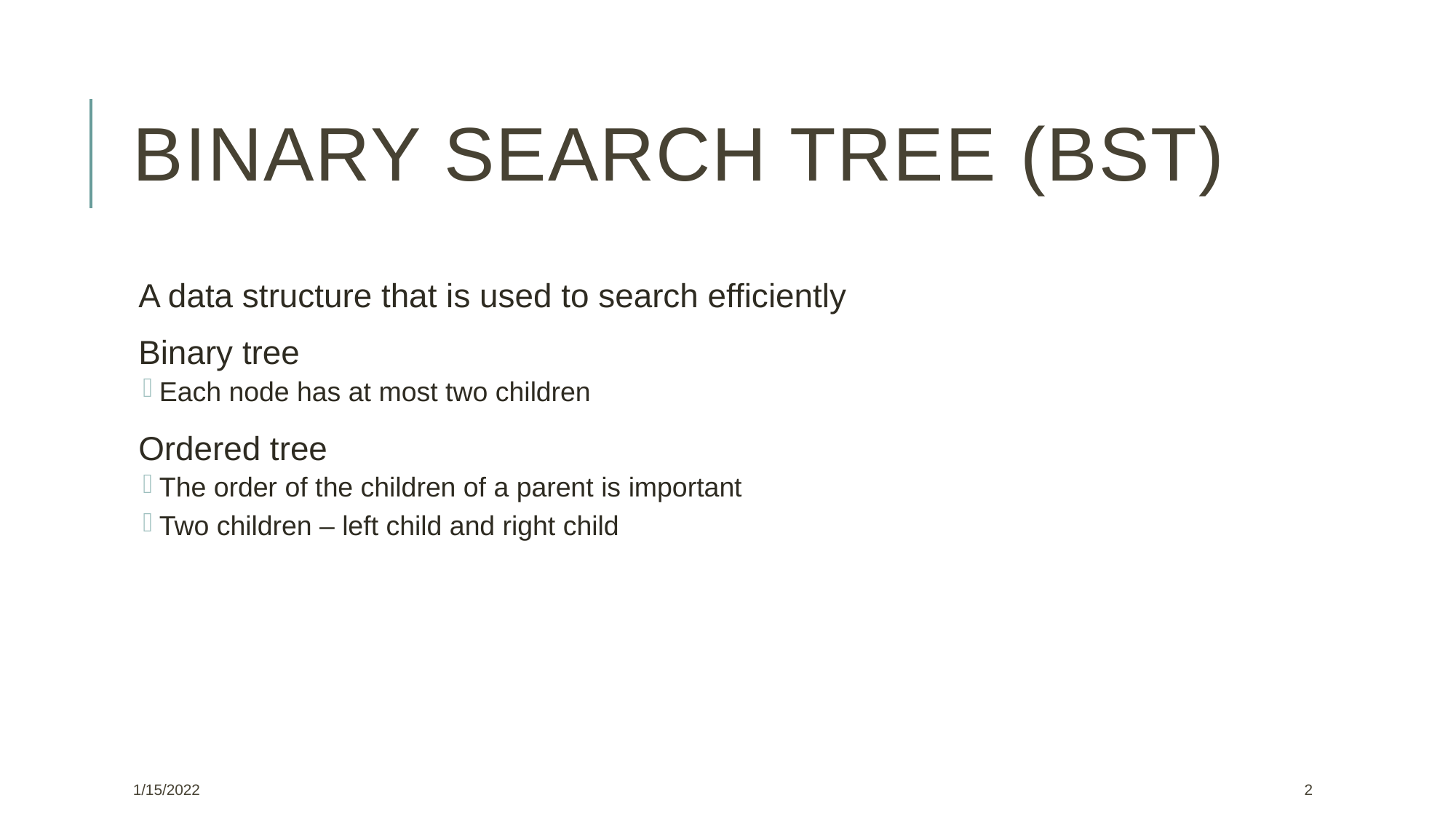

# Binary search tree (BST)
A data structure that is used to search efficiently
Binary tree
Each node has at most two children
Ordered tree
The order of the children of a parent is important
Two children – left child and right child
1/15/2022
2